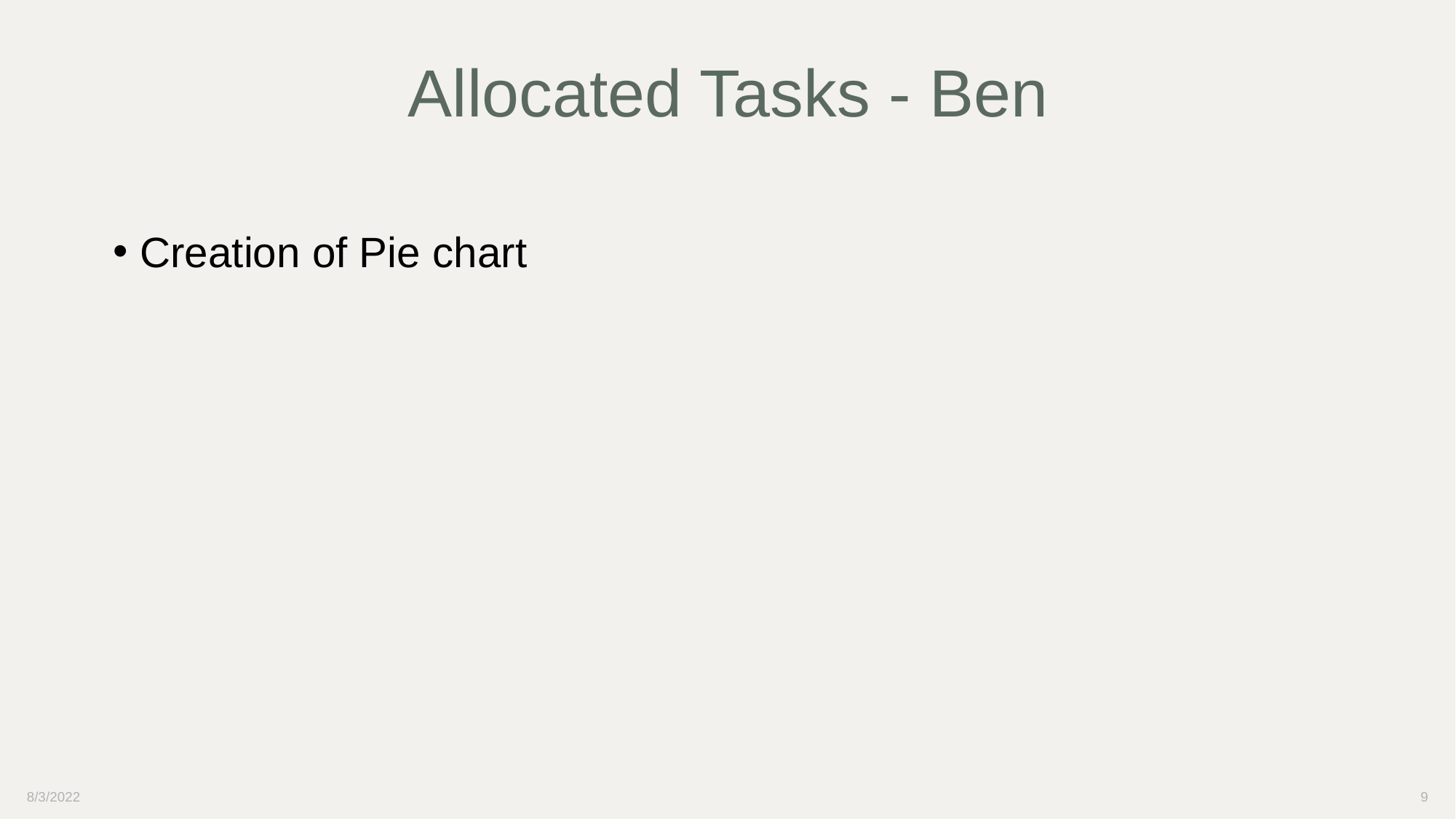

# Allocated Tasks - Ben
Creation of Pie chart
8/3/2022
9